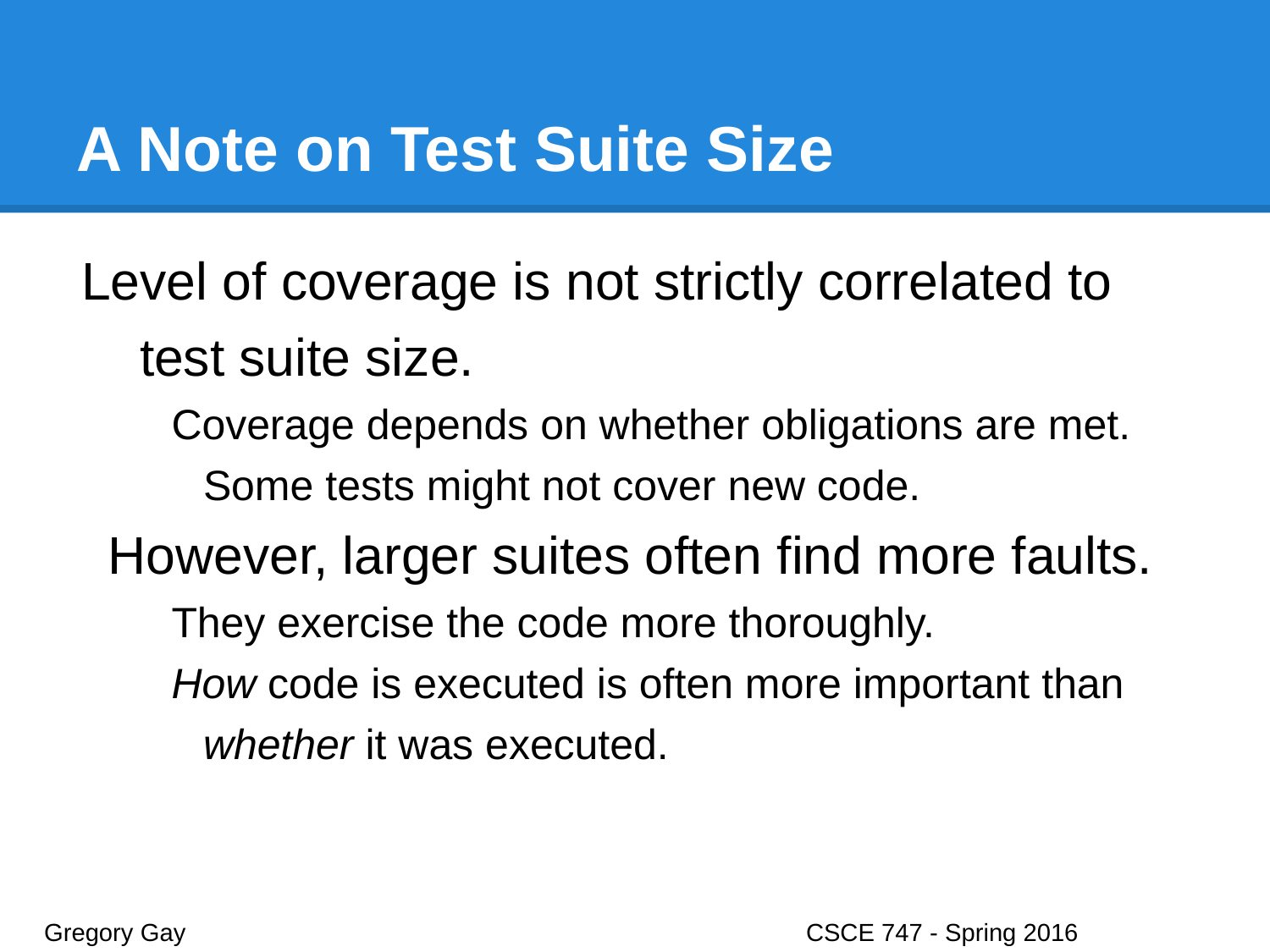

# A Note on Test Suite Size
Level of coverage is not strictly correlated to test suite size.
Coverage depends on whether obligations are met. Some tests might not cover new code.
However, larger suites often find more faults.
They exercise the code more thoroughly.
How code is executed is often more important than whether it was executed.
Gregory Gay					CSCE 747 - Spring 2016							19